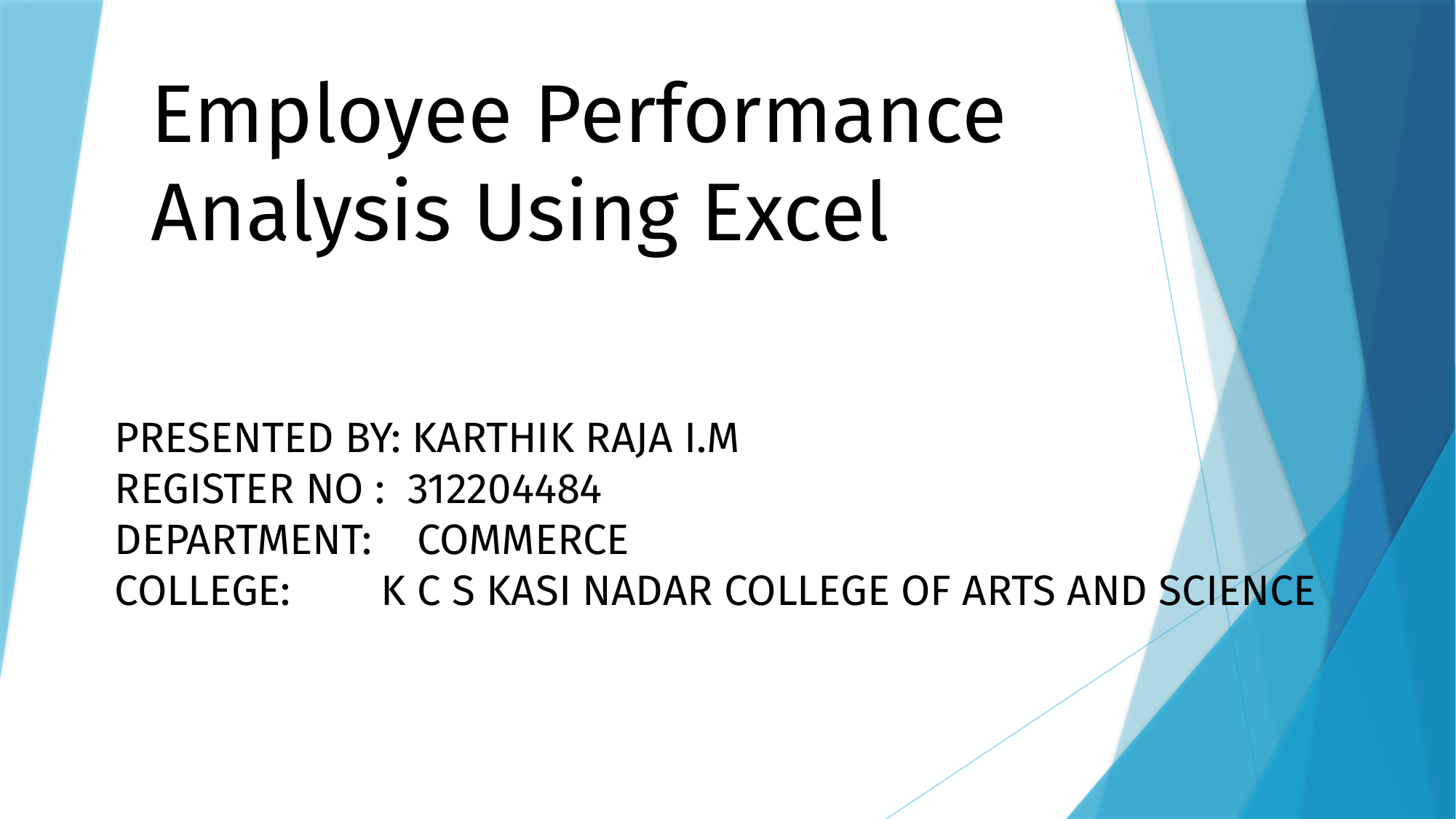

# Employee Performance Analysis Using Excel
PRESENTED BY: KARTHIK RAJA I.M
REGISTER NO :  312204484
DEPARTMENT:    COMMERCE
COLLEGE:        K C S KASI NADAR COLLEGE OF ARTS AND SCIENCE